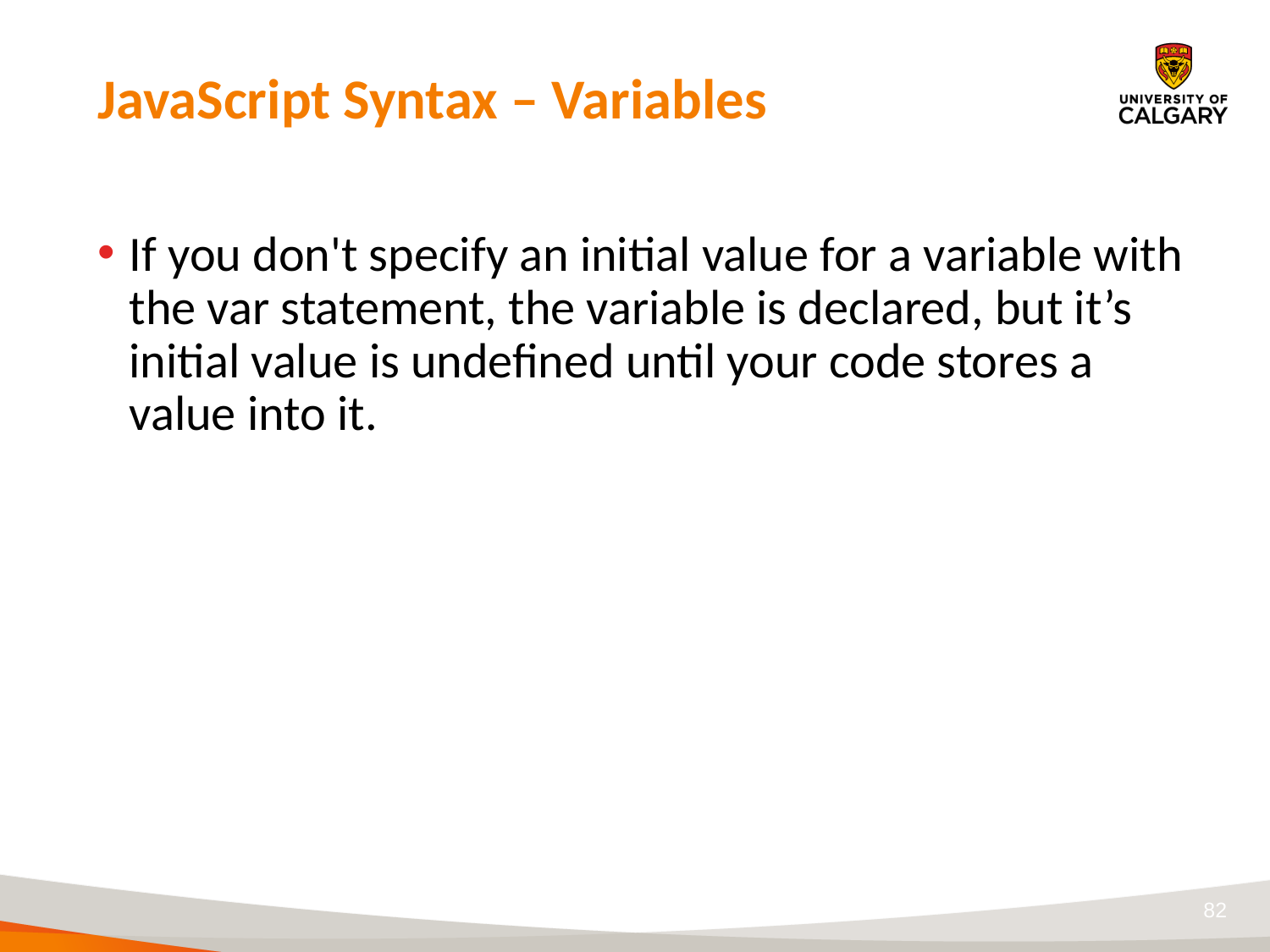

# JavaScript Syntax – Variables
If you don't specify an initial value for a variable with the var statement, the variable is declared, but it’s initial value is undefined until your code stores a value into it.

82